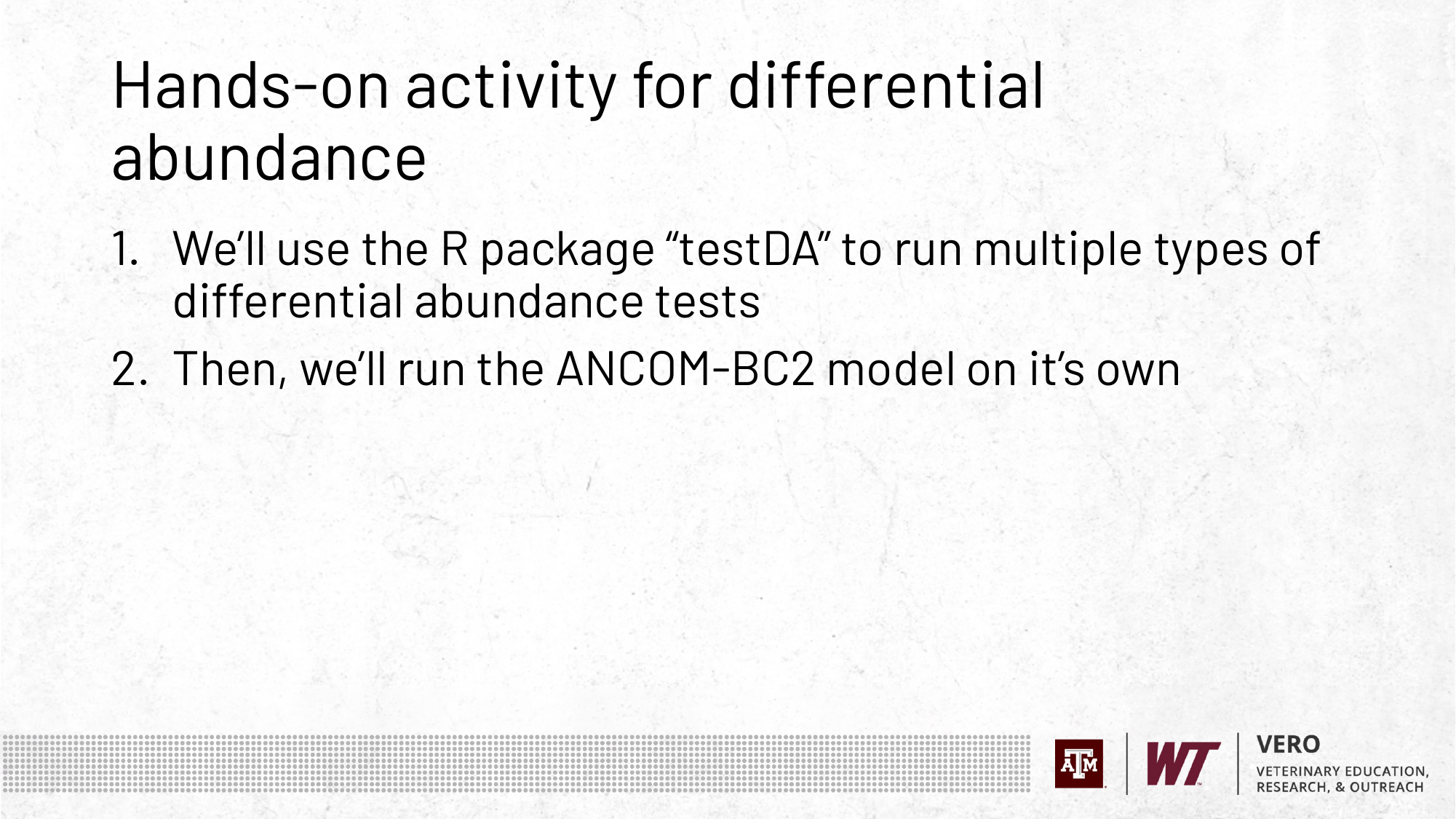

# Hands-on activity for differential abundance
We’ll use the R package “testDA” to run multiple types of differential abundance tests
Then, we’ll run the ANCOM-BC2 model on it’s own